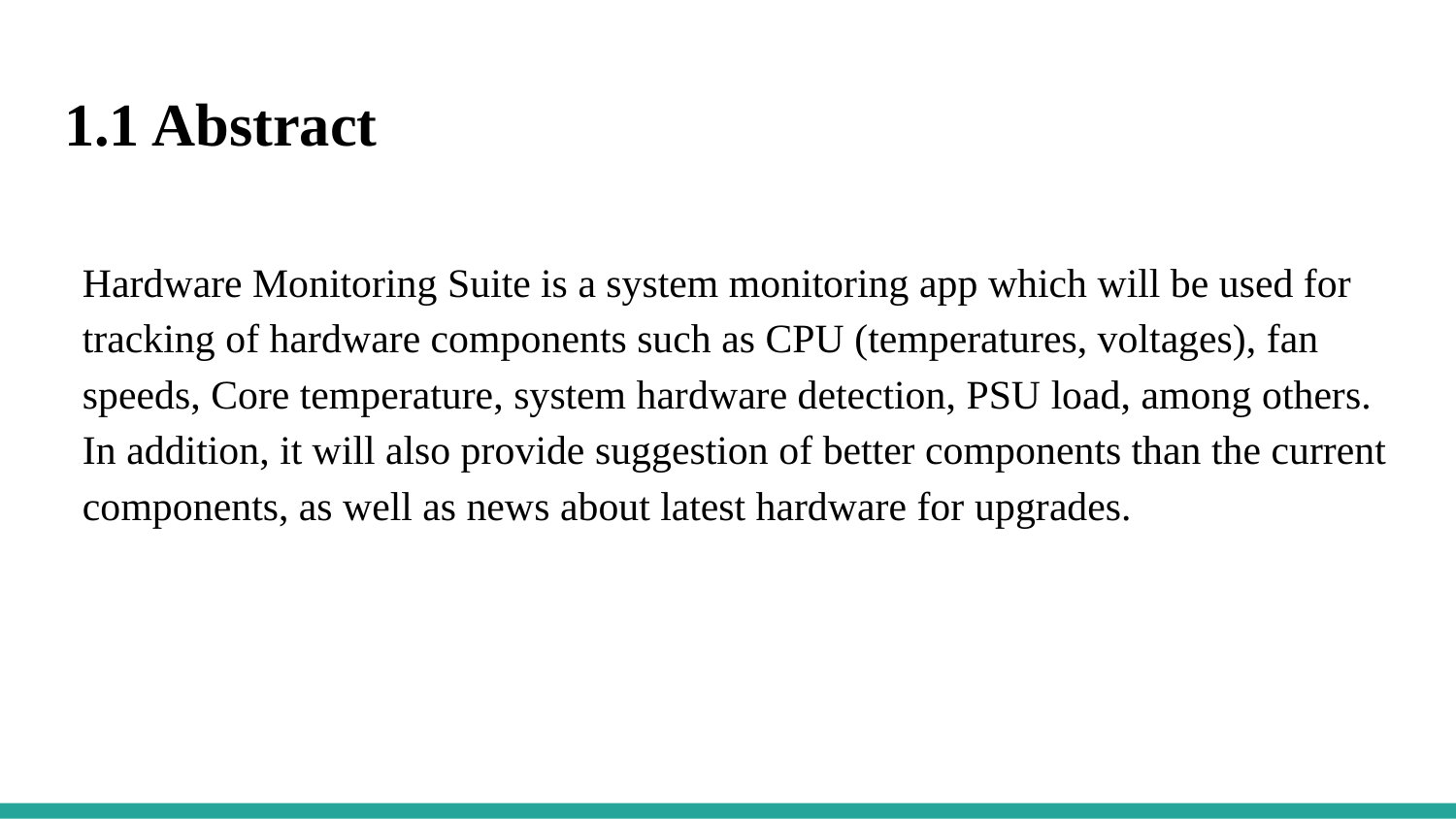

# 1.1 Abstract

Hardware Monitoring Suite is a system monitoring app which will be used for tracking of hardware components such as CPU (temperatures, voltages), fan speeds, Core temperature, system hardware detection, PSU load, among others. In addition, it will also provide suggestion of better components than the current components, as well as news about latest hardware for upgrades.